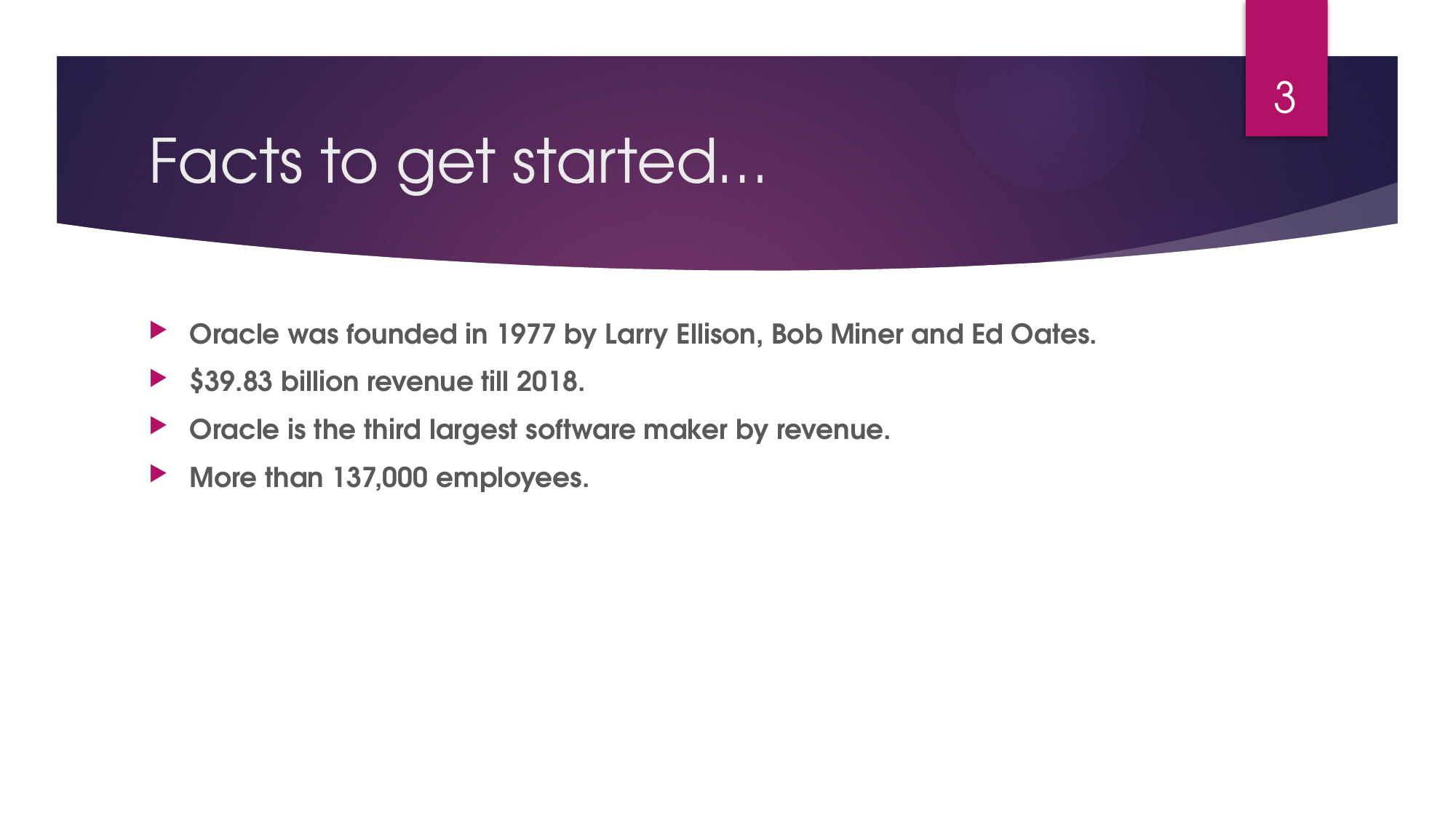

3
# Facts to get started…
Oracle was founded in 1977 by Larry Ellison, Bob Miner and Ed Oates.
$39.83 billion revenue till 2018.
Oracle is the third largest software maker by revenue.
More than 137,000 employees.